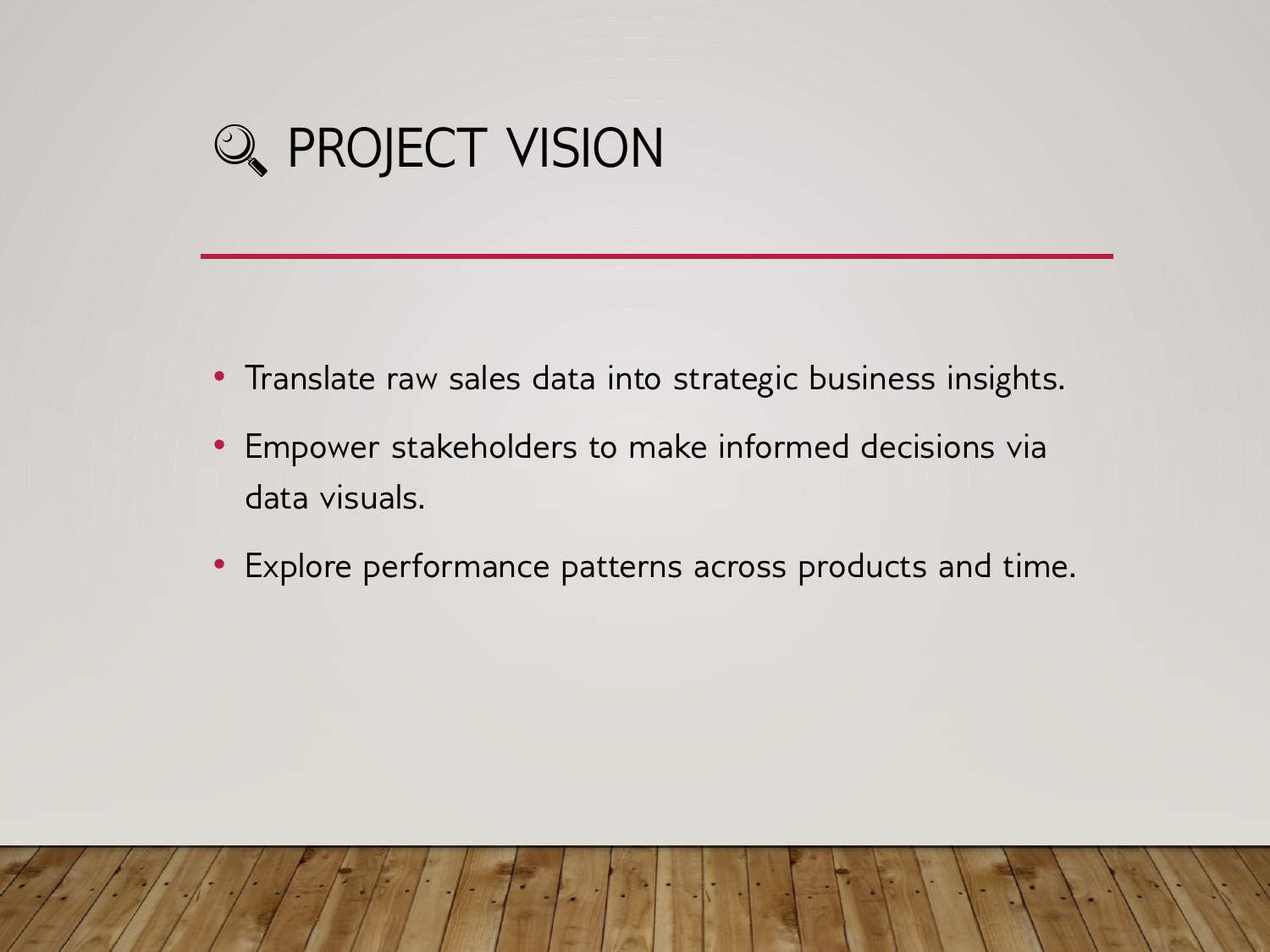

# 🔍 Project Vision

Translate raw sales data into strategic business insights.
Empower stakeholders to make informed decisions via data visuals.
Explore performance patterns across products and time.